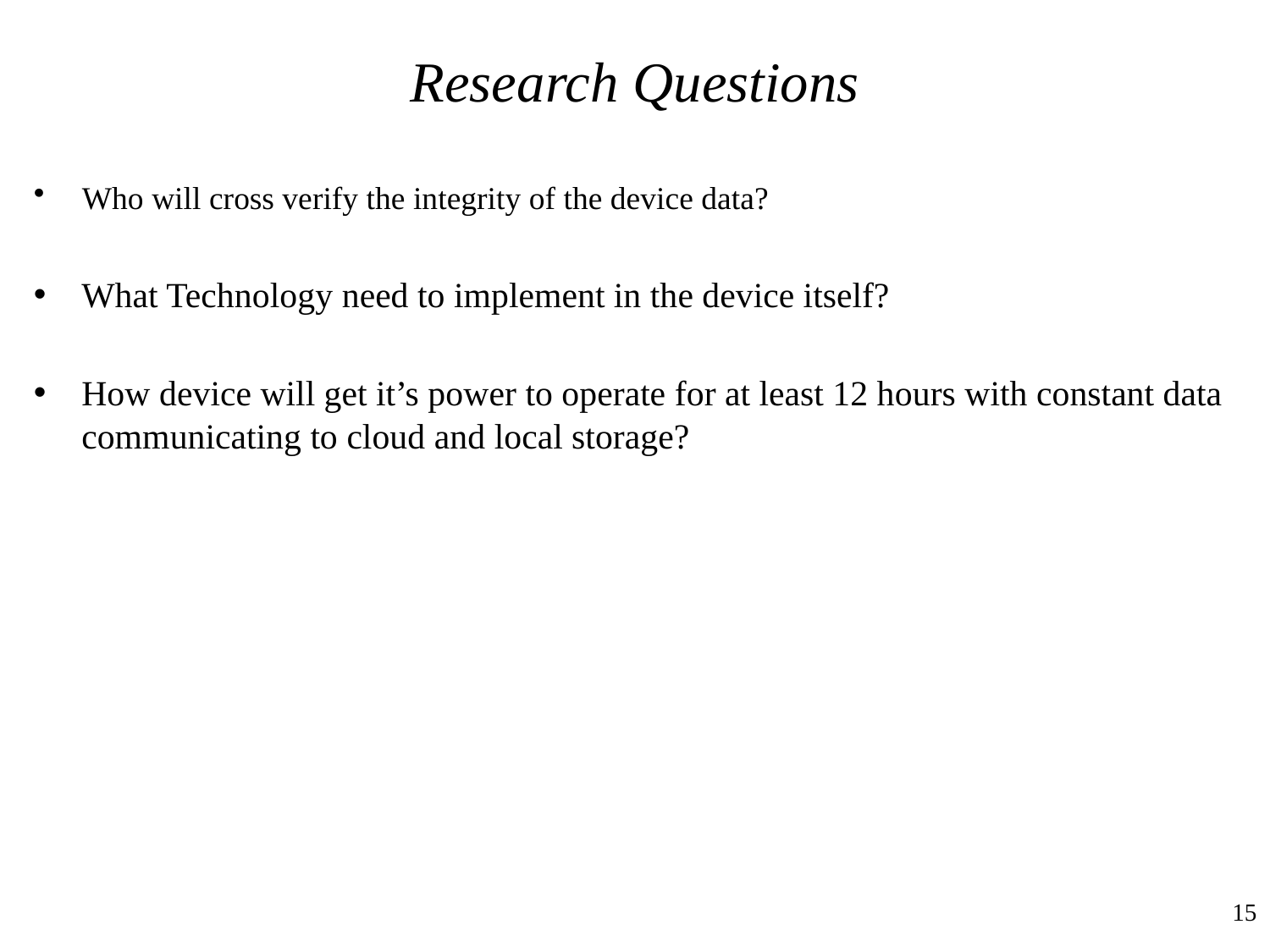

# Research Questions

Who will cross verify the integrity of the device data?

What Technology need to implement in the device itself?

How device will get it’s power to operate for at least 12 hours with constant data communicating to cloud and local storage?

15